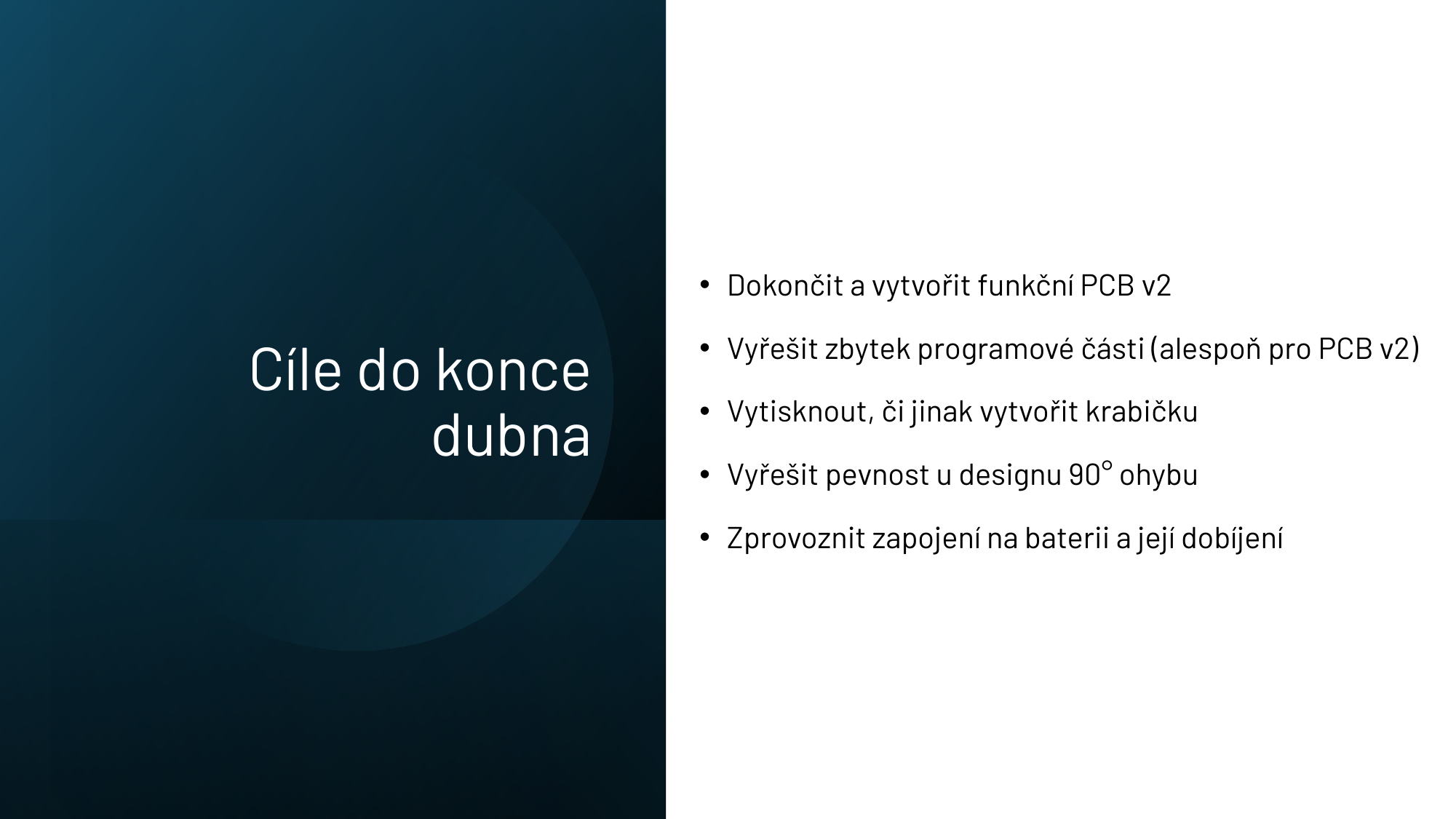

# Cíle do konce dubna

Dokončit a vytvořit funkční PCB v2
Vyřešit zbytek programové části (alespoň pro PCB v2)
Vytisknout, či jinak vytvořit krabičku
Vyřešit pevnost u designu 90° ohybu
Zprovoznit zapojení na baterii a její dobíjení